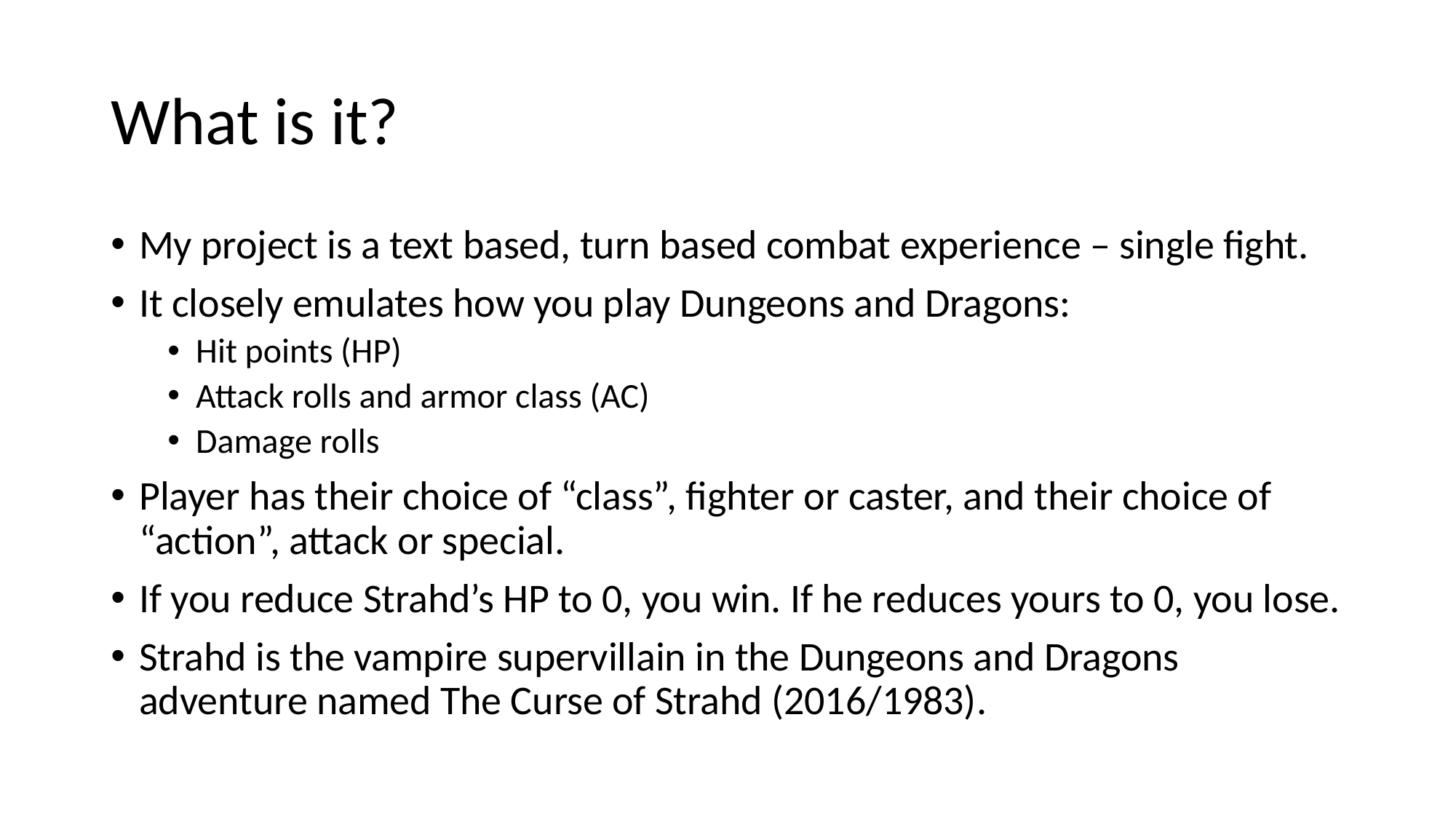

# What is it?
My project is a text based, turn based combat experience – single fight.
It closely emulates how you play Dungeons and Dragons:
Hit points (HP)
Attack rolls and armor class (AC)
Damage rolls
Player has their choice of “class”, fighter or caster, and their choice of “action”, attack or special.
If you reduce Strahd’s HP to 0, you win. If he reduces yours to 0, you lose.
Strahd is the vampire supervillain in the Dungeons and Dragons adventure named The Curse of Strahd (2016/1983).